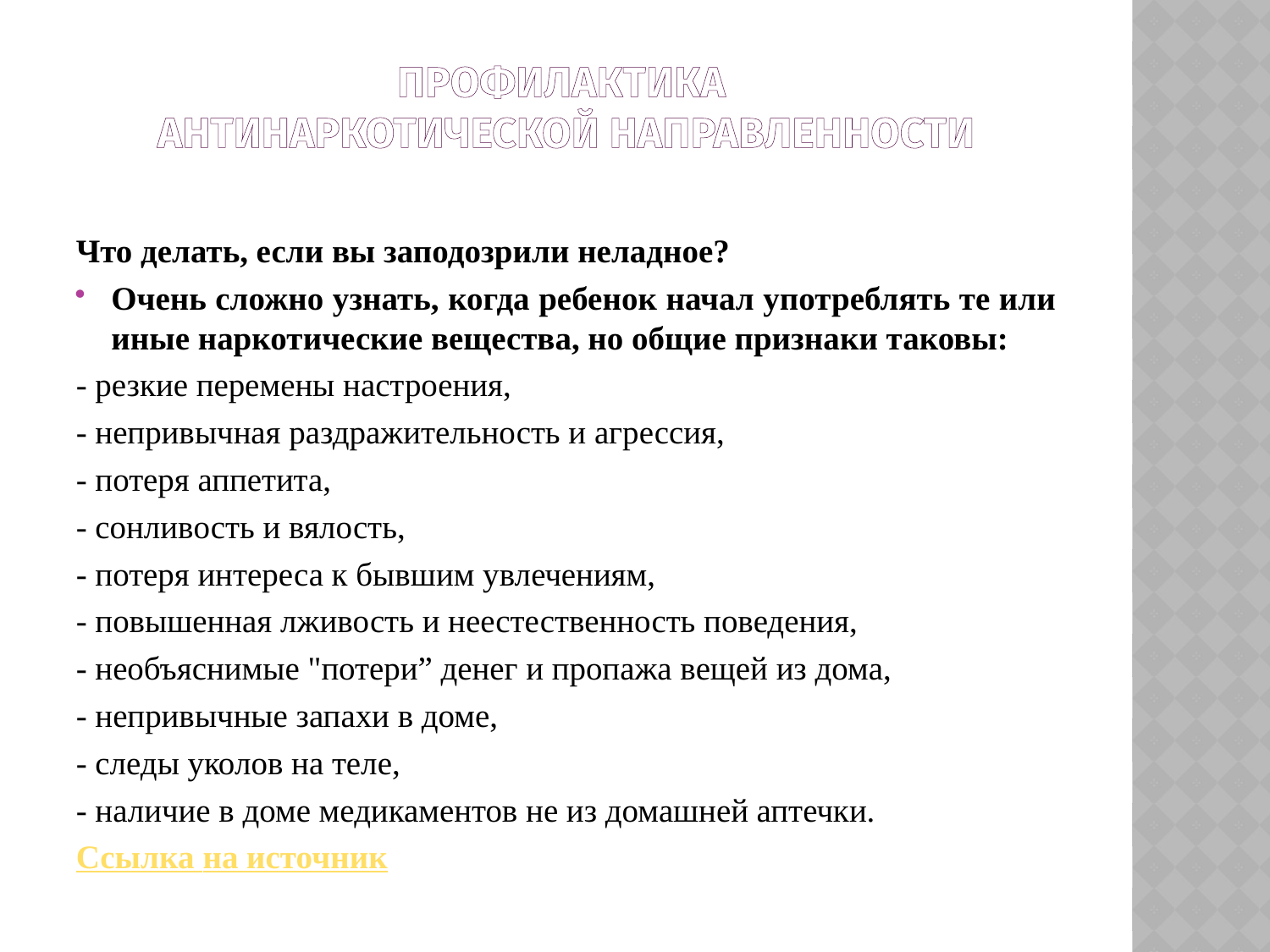

# Профилактика антинаркотической направленности
Что делать, если вы заподозрили неладное?
Очень сложно узнать, когда ребенок начал употреблять те или иные наркотические вещества, но общие признаки таковы:
- резкие перемены настроения,
- непривычная раздражительность и агрессия,
- потеря аппетита,
- сонливость и вялость,
- потеря интереса к бывшим увлечениям,
- повышенная лживость и неестественность поведения,
- необъяснимые "потери” денег и пропажа вещей из дома,
- непривычные запахи в доме,
- следы уколов на теле,
- наличие в доме медикаментов не из домашней аптечки.
Ссылка на источник